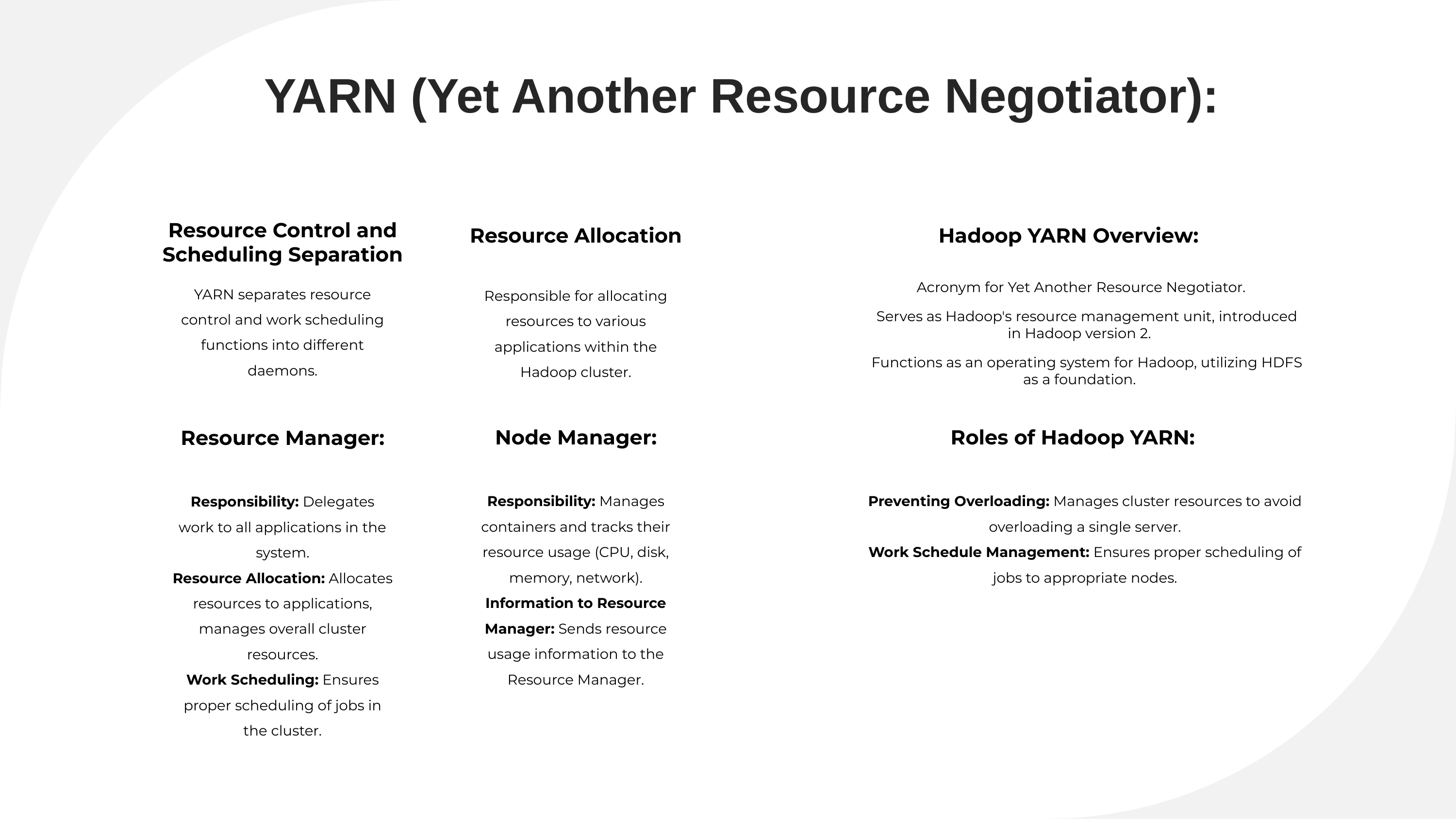

YARN (Yet Another Resource Negotiator):
Resource Control and Scheduling Separation
Resource Allocation
Hadoop YARN Overview:
YARN separates resource control and work scheduling functions into different daemons.
Responsible for allocating resources to various applications within the Hadoop cluster.
 Acronym for Yet Another Resource Negotiator.
    Serves as Hadoop's resource management unit, introduced in Hadoop version 2.
    Functions as an operating system for Hadoop, utilizing HDFS as a foundation.
Node Manager:
Roles of Hadoop YARN:
Resource Manager:
Responsibility: Manages containers and tracks their resource usage (CPU, disk, memory, network).
Information to Resource Manager: Sends resource usage information to the Resource Manager.
Preventing Overloading: Manages cluster resources to avoid overloading a single server.
Work Schedule Management: Ensures proper scheduling of jobs to appropriate nodes.
Responsibility: Delegates work to all applications in the system.
Resource Allocation: Allocates resources to applications, manages overall cluster resources.
Work Scheduling: Ensures proper scheduling of jobs in the cluster.